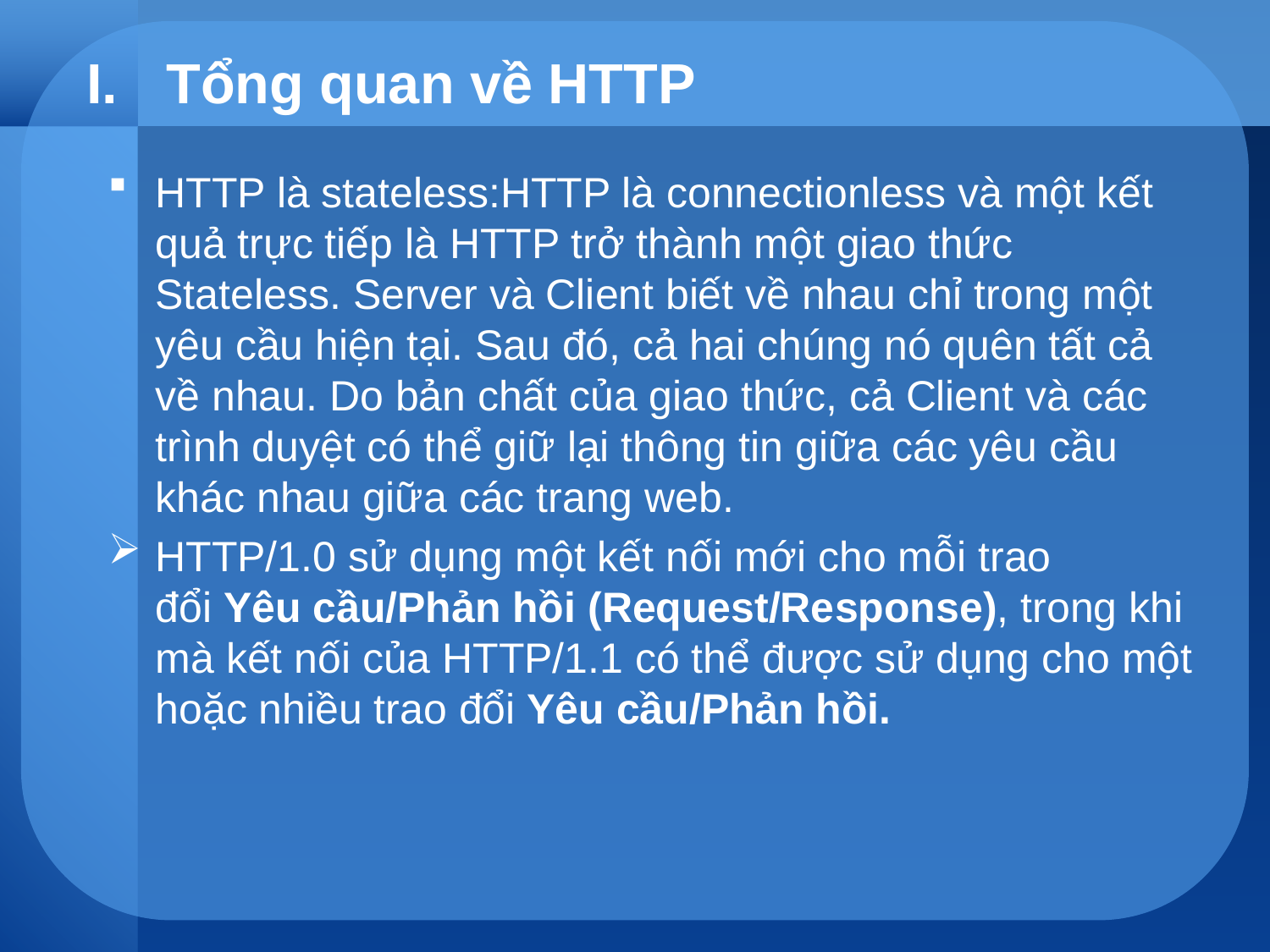

# Tổng quan về HTTP
HTTP là stateless:HTTP là connectionless và một kết quả trực tiếp là HTTP trở thành một giao thức Stateless. Server và Client biết về nhau chỉ trong một yêu cầu hiện tại. Sau đó, cả hai chúng nó quên tất cả về nhau. Do bản chất của giao thức, cả Client và các trình duyệt có thể giữ lại thông tin giữa các yêu cầu khác nhau giữa các trang web.
HTTP/1.0 sử dụng một kết nối mới cho mỗi trao đổi Yêu cầu/Phản hồi (Request/Response), trong khi mà kết nối của HTTP/1.1 có thể được sử dụng cho một hoặc nhiều trao đổi Yêu cầu/Phản hồi.